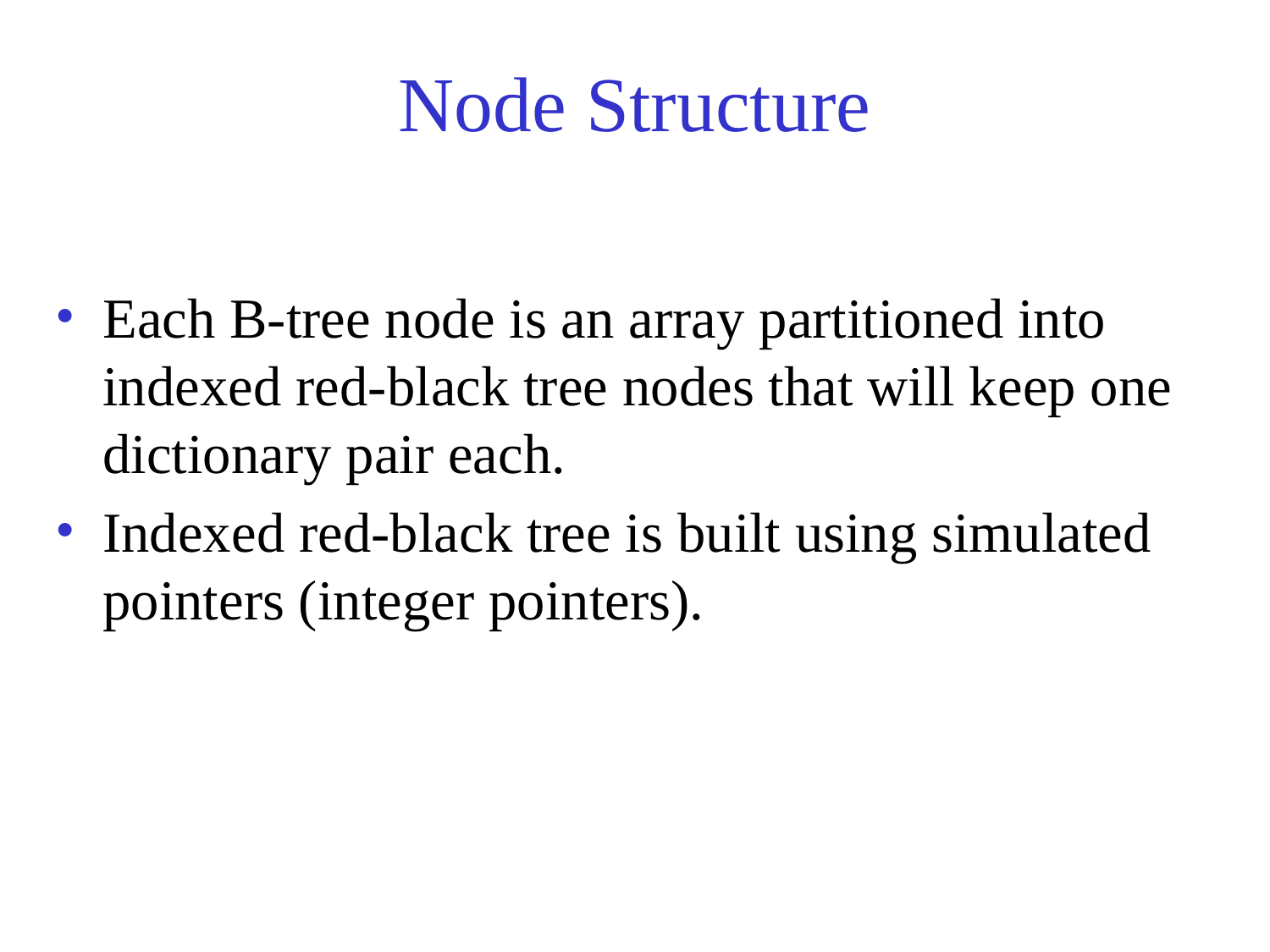

# Node Structure
Each B-tree node is an array partitioned into indexed red-black tree nodes that will keep one dictionary pair each.
Indexed red-black tree is built using simulated pointers (integer pointers).